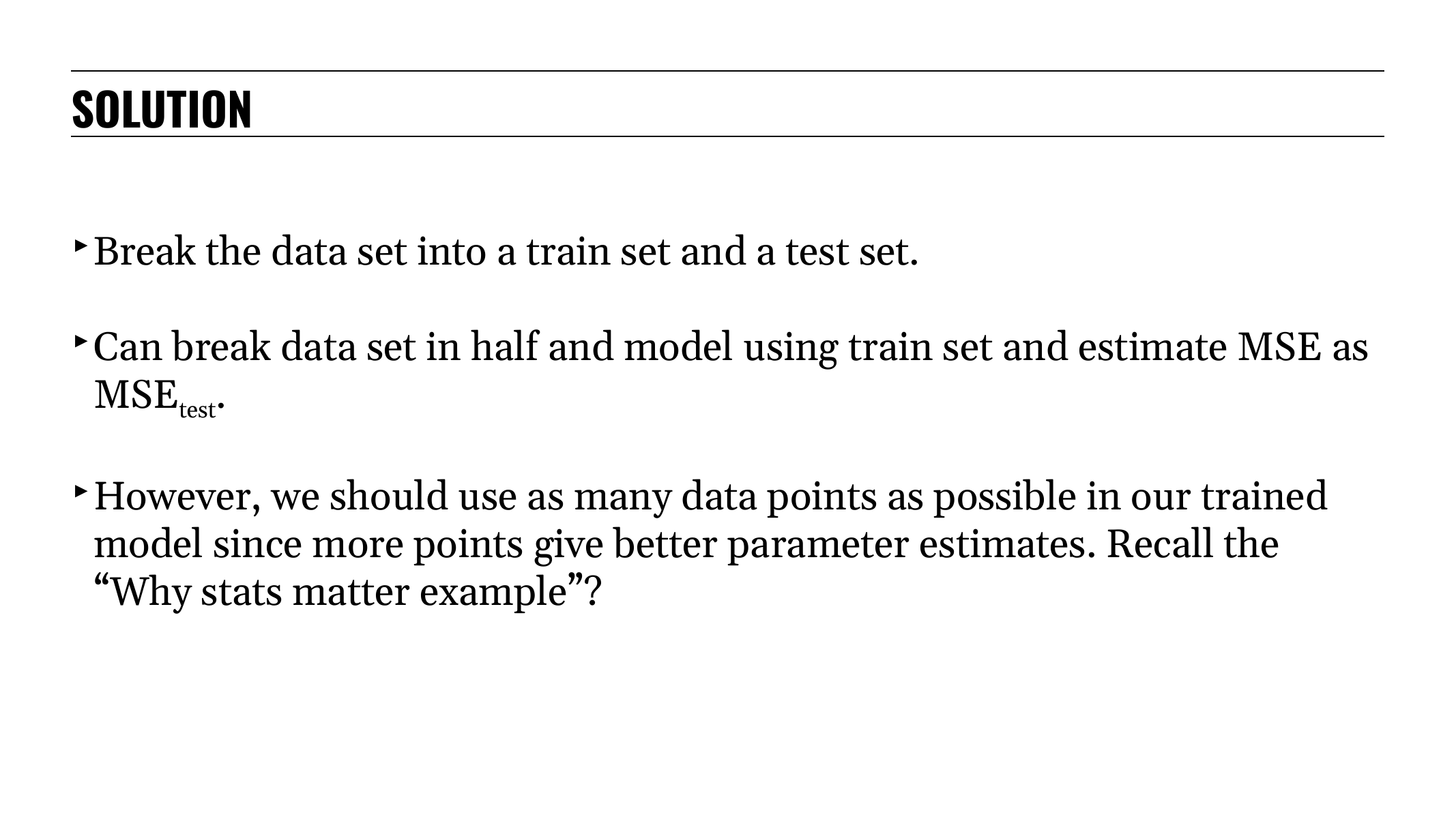

SOLUTION

Break the data set into a train set and a test set.

Can break data set in half and model using train set and estimate MSE as MSEtest.

However, we should use as many data points as possible in our trained model since more points give better parameter estimates. Recall the “Why stats matter example”?